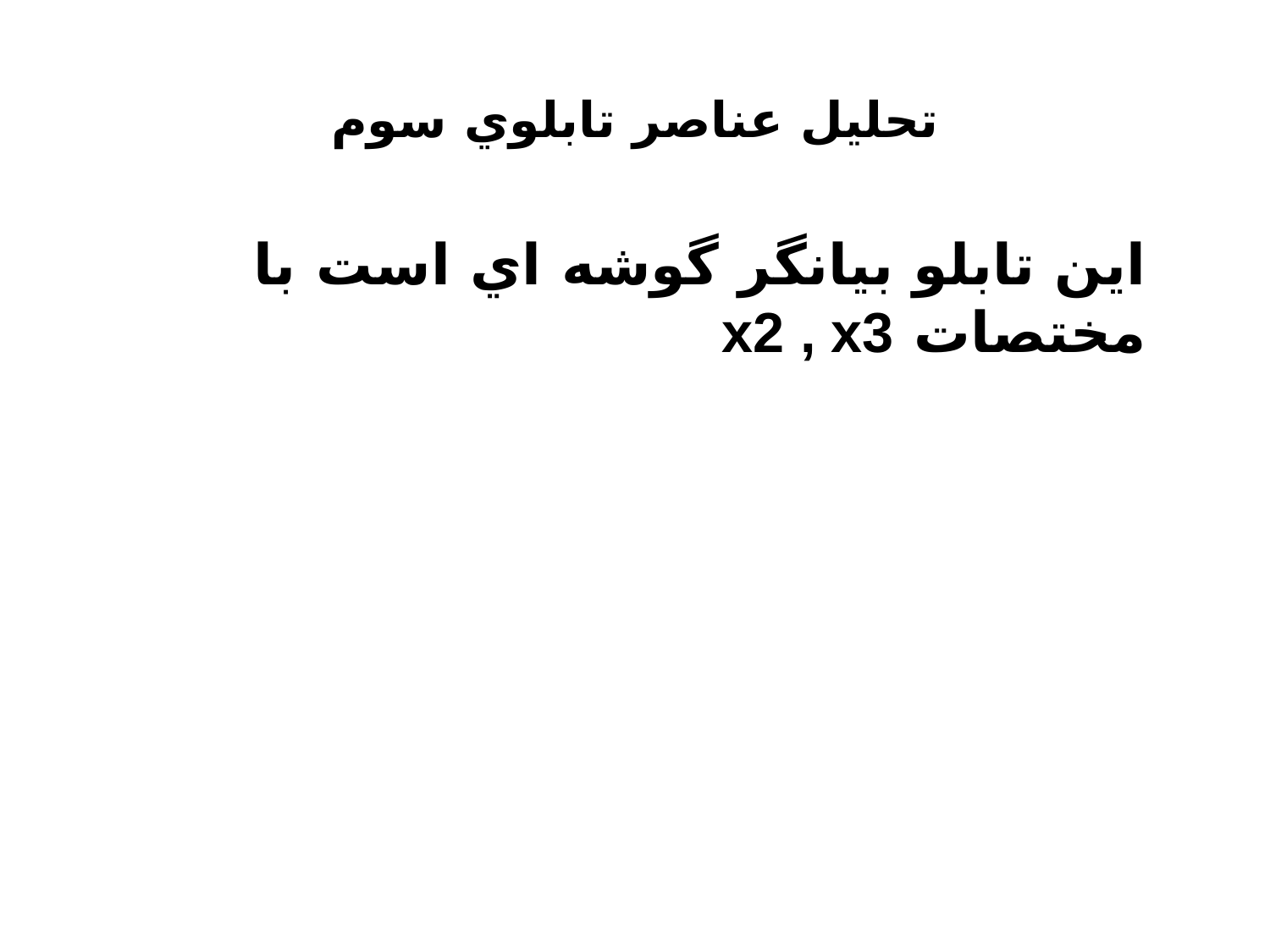

# تحليل عناصر تابلوي سوم
   اين تابلو بيانگر گوشه اي است با مختصات x2 , x3